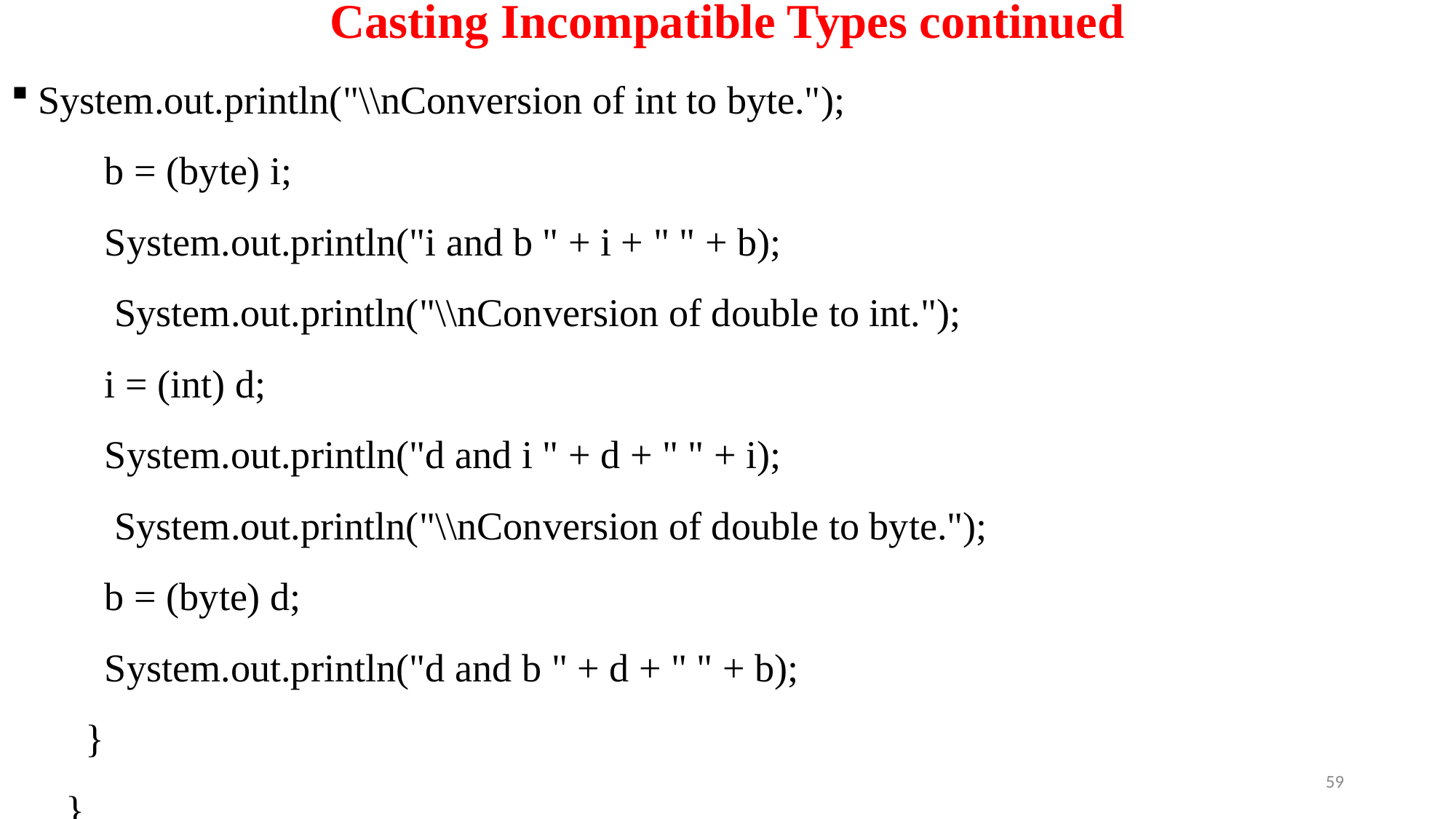

# Casting Incompatible Types continued
System.out.println("\\nConversion of int to byte.");
    b = (byte) i;
    System.out.println("i and b " + i + " " + b);
     System.out.println("\\nConversion of double to int.");
    i = (int) d;
    System.out.println("d and i " + d + " " + i);
     System.out.println("\\nConversion of double to byte.");
    b = (byte) d;
    System.out.println("d and b " + d + " " + b);
  }
}

59